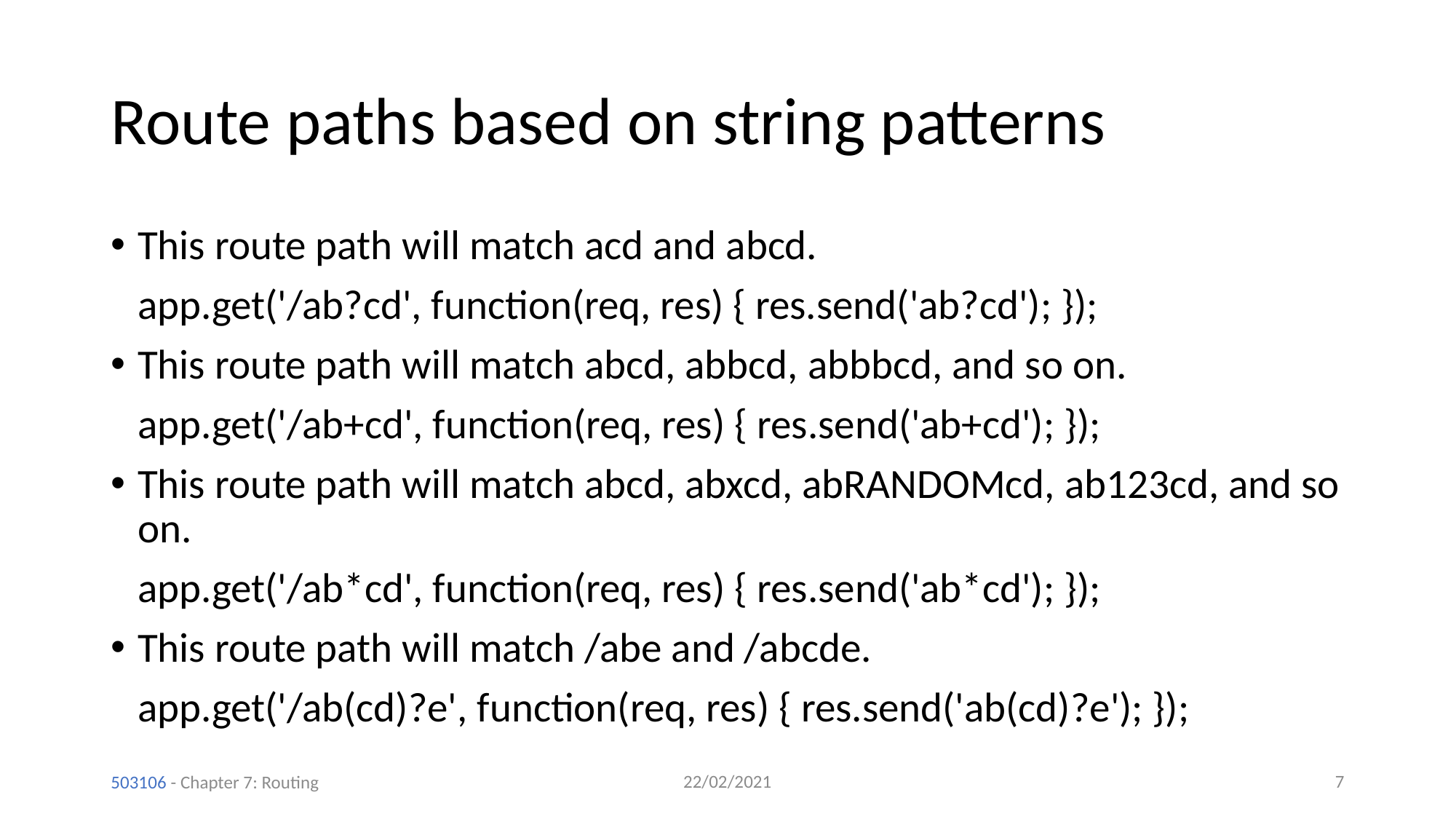

# Route paths based on string patterns
This route path will match acd and abcd.
		app.get('/ab?cd', function(req, res) { res.send('ab?cd'); });
This route path will match abcd, abbcd, abbbcd, and so on.
		app.get('/ab+cd', function(req, res) { res.send('ab+cd'); });
This route path will match abcd, abxcd, abRANDOMcd, ab123cd, and so on.
		app.get('/ab*cd', function(req, res) { res.send('ab*cd'); });
This route path will match /abe and /abcde.
		app.get('/ab(cd)?e', function(req, res) { res.send('ab(cd)?e'); });

22/02/2021
7